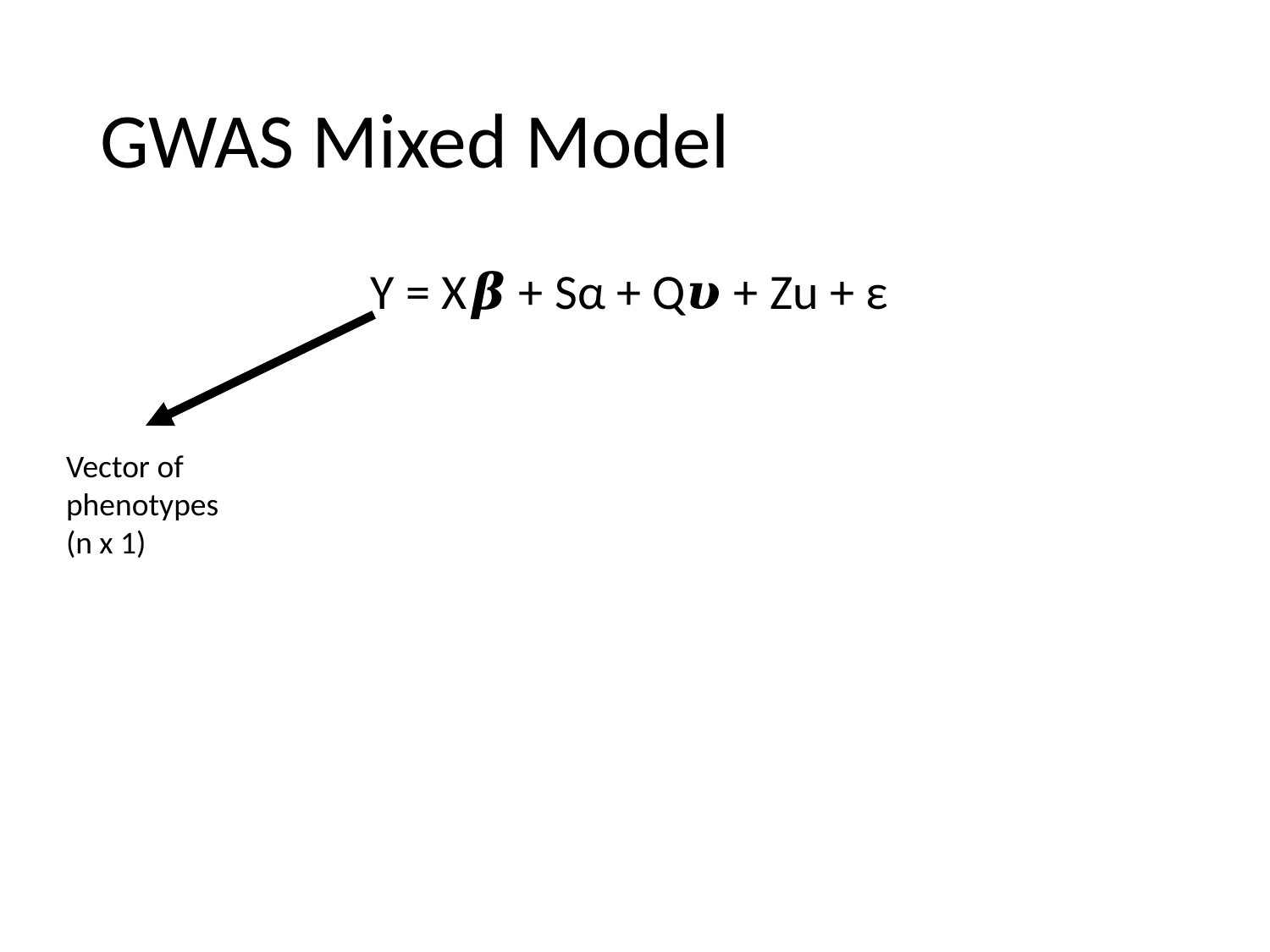

# GWAS Mixed Model
﻿Y = X𝜷 + Sα + Q𝝊 + Zu + ε
Vector of phenotypes (n x 1)